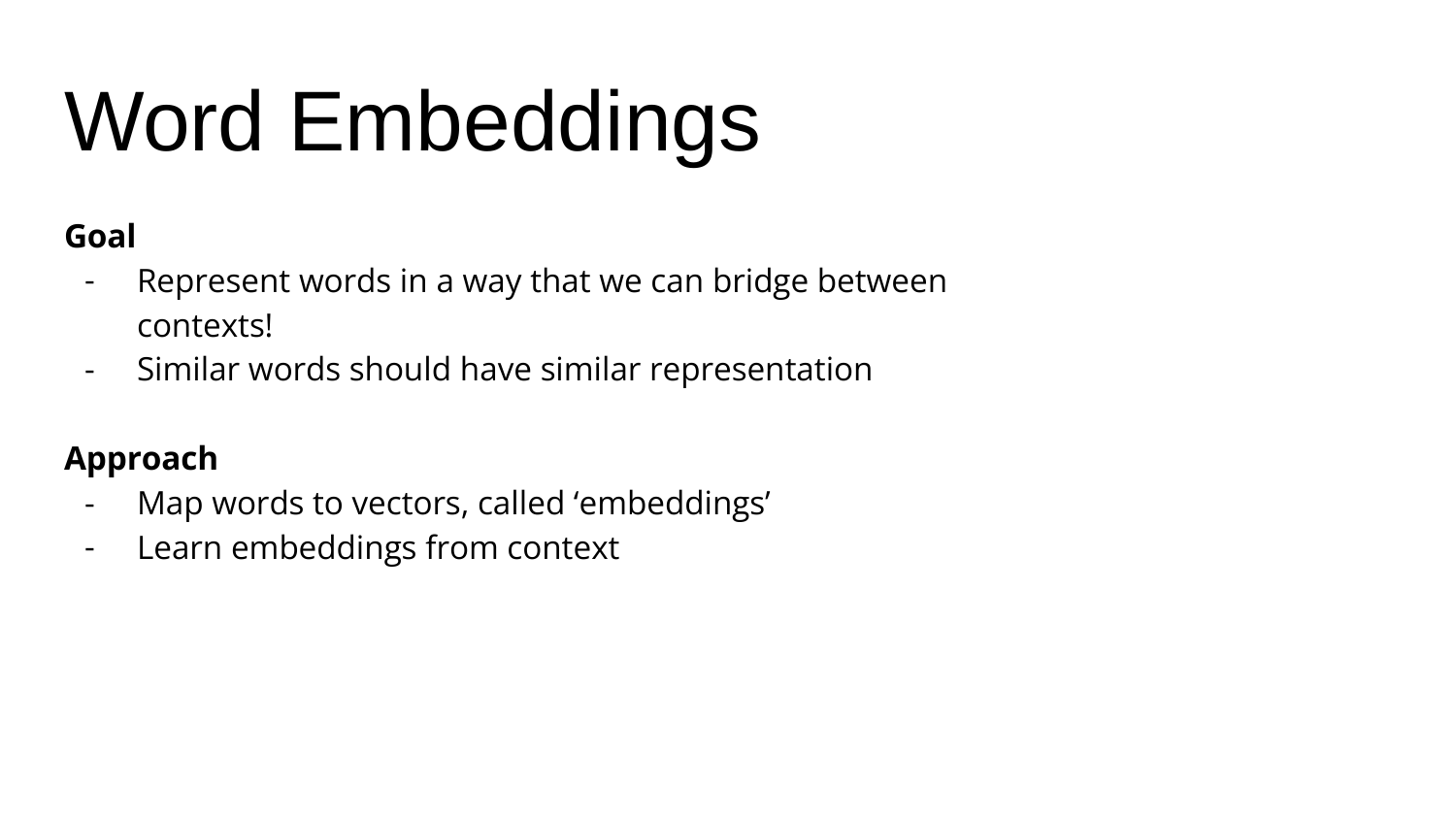

# Word Embeddings
Goal
Represent words in a way that we can bridge between contexts!
Similar words should have similar representation

Approach
Map words to vectors, called ‘embeddings’
Learn embeddings from context